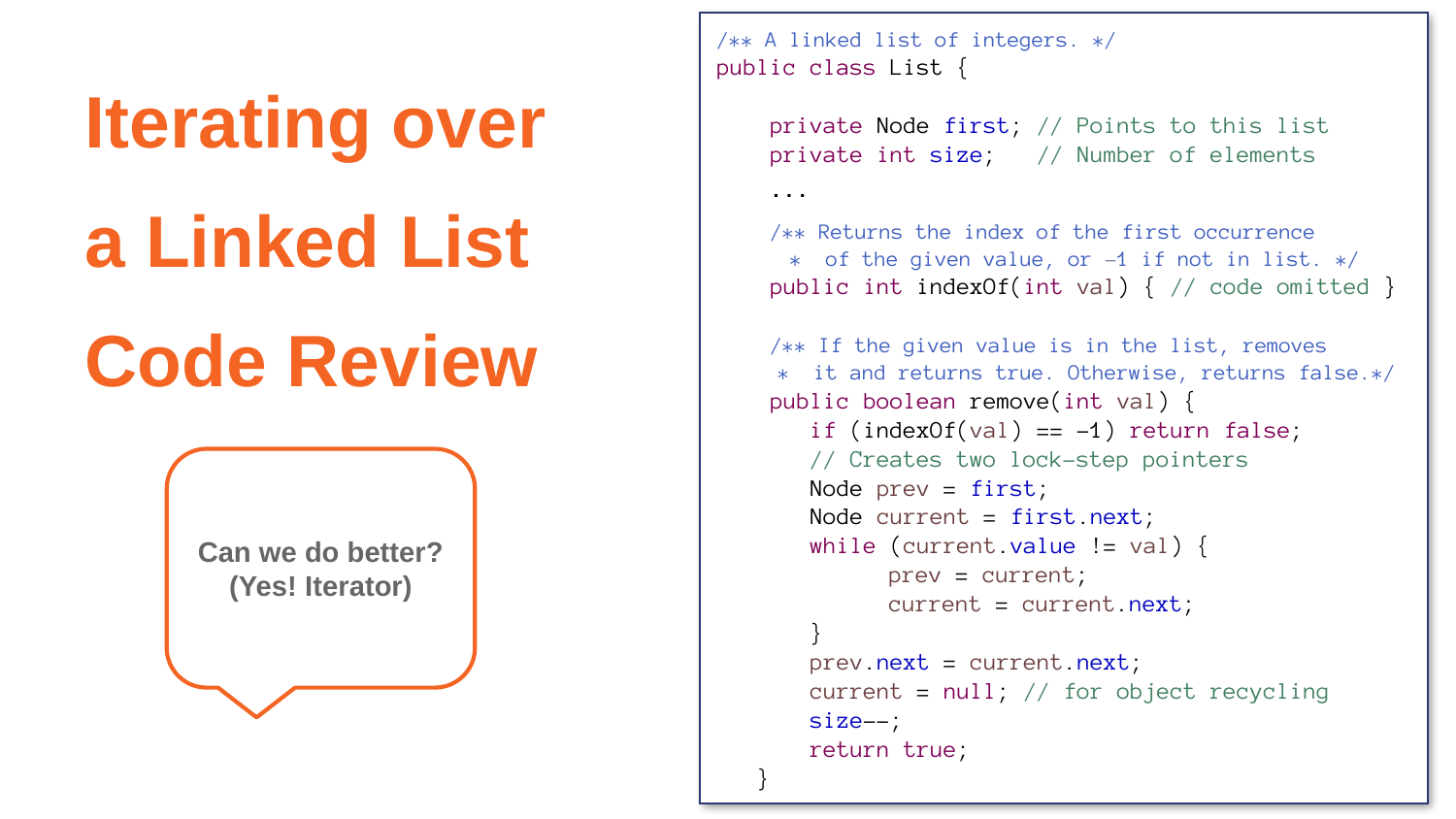

/** A linked list of integers. */
public class List {

    private Node first; // Points to this list
    private int size;   // Number of elements
    ...
    /** Returns the index of the first occurrence
      *  of the given value, or -1 if not in list. */
    public int indexOf(int val) { // code omitted }

    /** If the given value is in the list, removes
     *  it and returns true. Otherwise, returns false.*/
    public boolean remove(int val) {
       if (indexOf(val) == -1) return false;
       // Creates two lock-step pointers
       Node prev = first;
       Node current = first.next;
       while (current.value != val) {
       	  prev = current;
         	  current = current.next;
       }
       prev.next = current.next;
       current = null; // for object recycling
       size--;
       return true;
   }

Iterating over
a Linked List
Code Review

Can we do better? (Yes! Iterator)